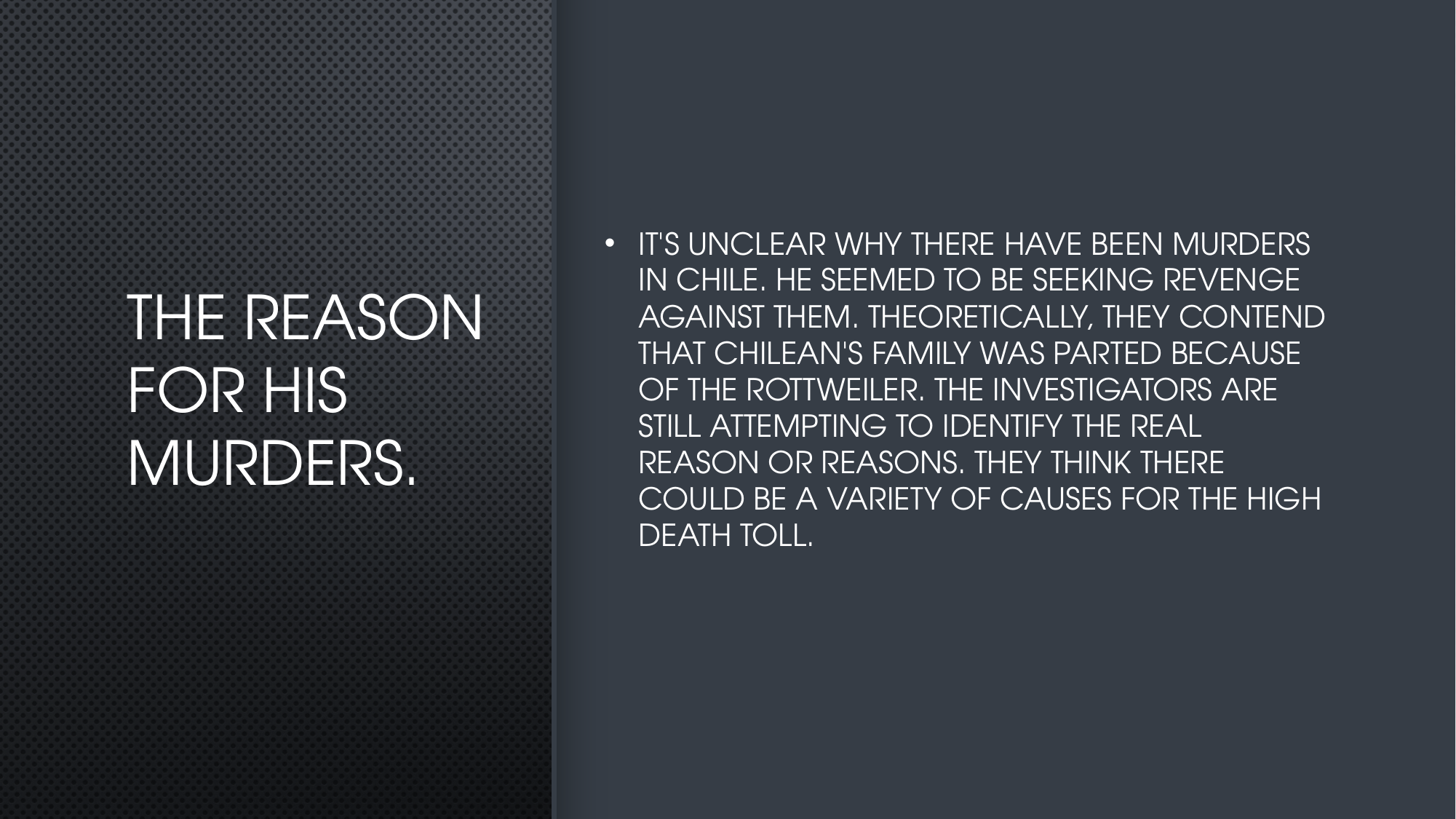

# The reason for his murders.
It's unclear why there have been murders in Chile. He seemed to be seeking revenge against them. Theoretically, they contend that Chilean's family was parted because of the rottweiler. The investigators are still attempting to identify the real reason or reasons. They think there could be a variety of causes for the high death toll.